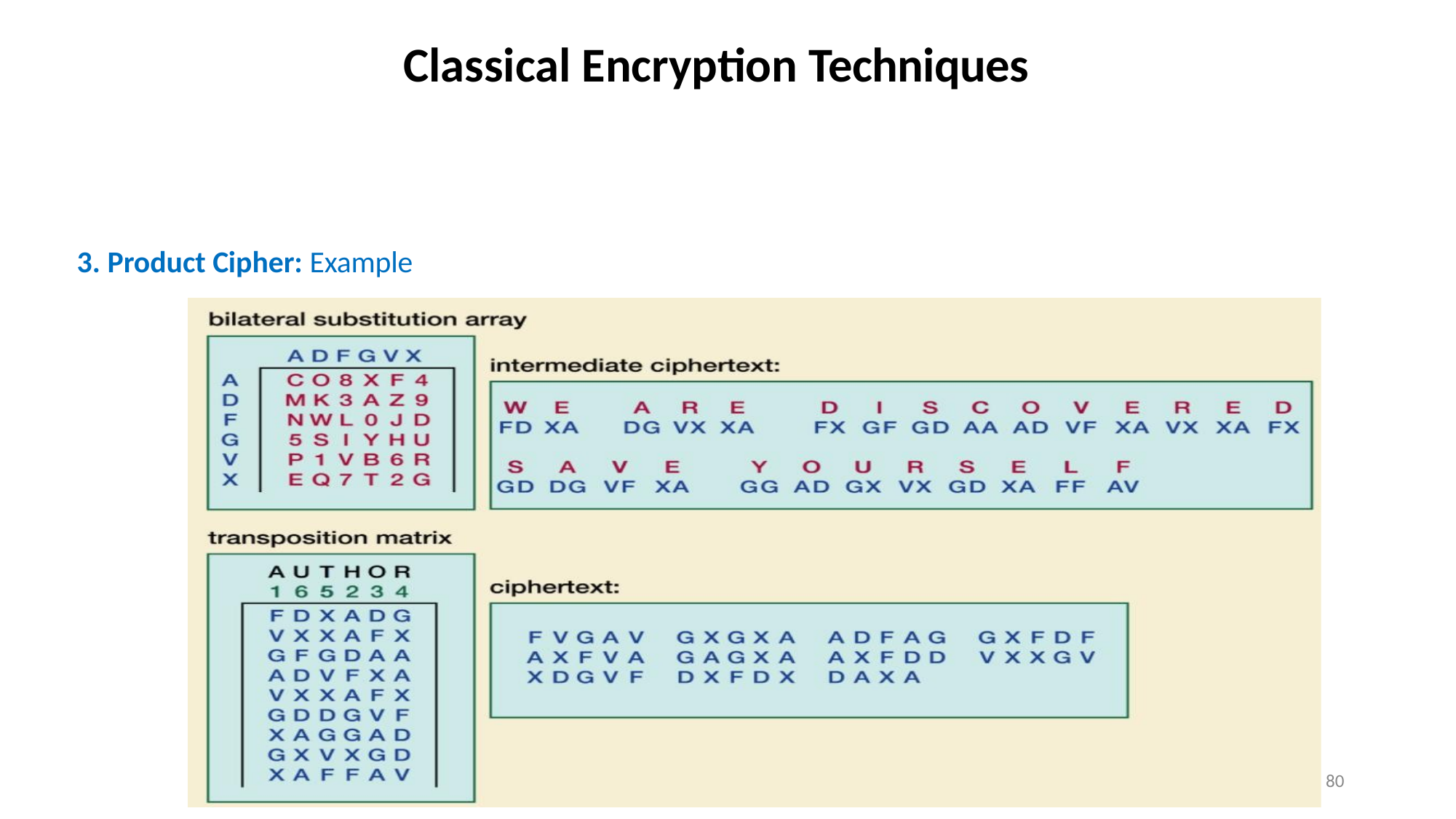

Classical Encryption Techniques
3. Product Cipher: Example

80